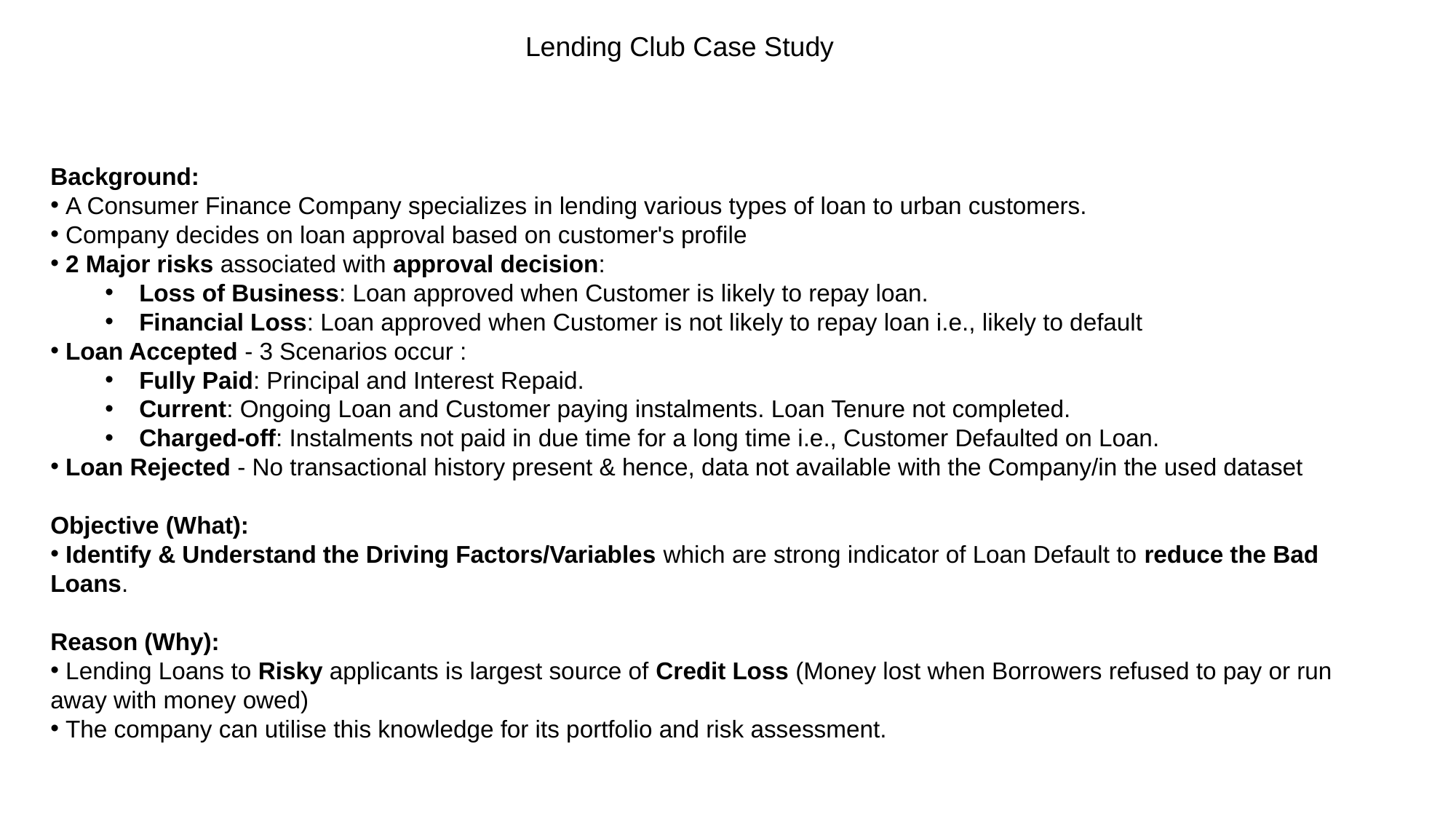

Lending Club Case Study
Background:
 A Consumer Finance Company specializes in lending various types of loan to urban customers.
 Company decides on loan approval based on customer's profile
 2 Major risks associated with approval decision:
Loss of Business: Loan approved when Customer is likely to repay loan.
Financial Loss: Loan approved when Customer is not likely to repay loan i.e., likely to default
 Loan Accepted - 3 Scenarios occur :
Fully Paid: Principal and Interest Repaid.
Current: Ongoing Loan and Customer paying instalments. Loan Tenure not completed.
Charged-off: Instalments not paid in due time for a long time i.e., Customer Defaulted on Loan.
 Loan Rejected - No transactional history present & hence, data not available with the Company/in the used dataset
Objective (What):
 Identify & Understand the Driving Factors/Variables which are strong indicator of Loan Default to reduce the Bad Loans.

Reason (Why):
 Lending Loans to Risky applicants is largest source of Credit Loss (Money lost when Borrowers refused to pay or run away with money owed)
 The company can utilise this knowledge for its portfolio and risk assessment.